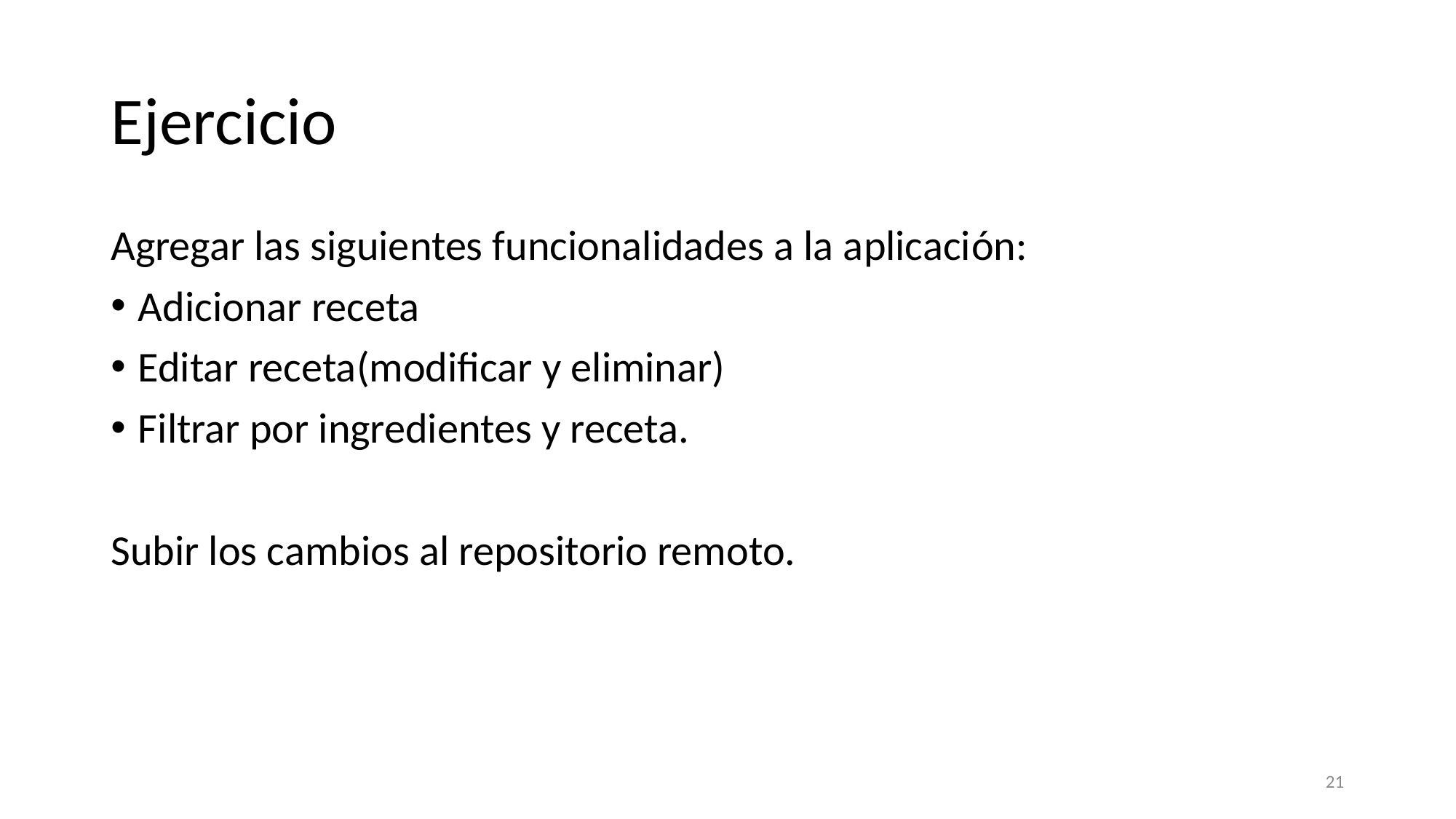

# Ejercicio
Agregar las siguientes funcionalidades a la aplicación:
Adicionar receta
Editar receta(modificar y eliminar)
Filtrar por ingredientes y receta.

Subir los cambios al repositorio remoto.

21